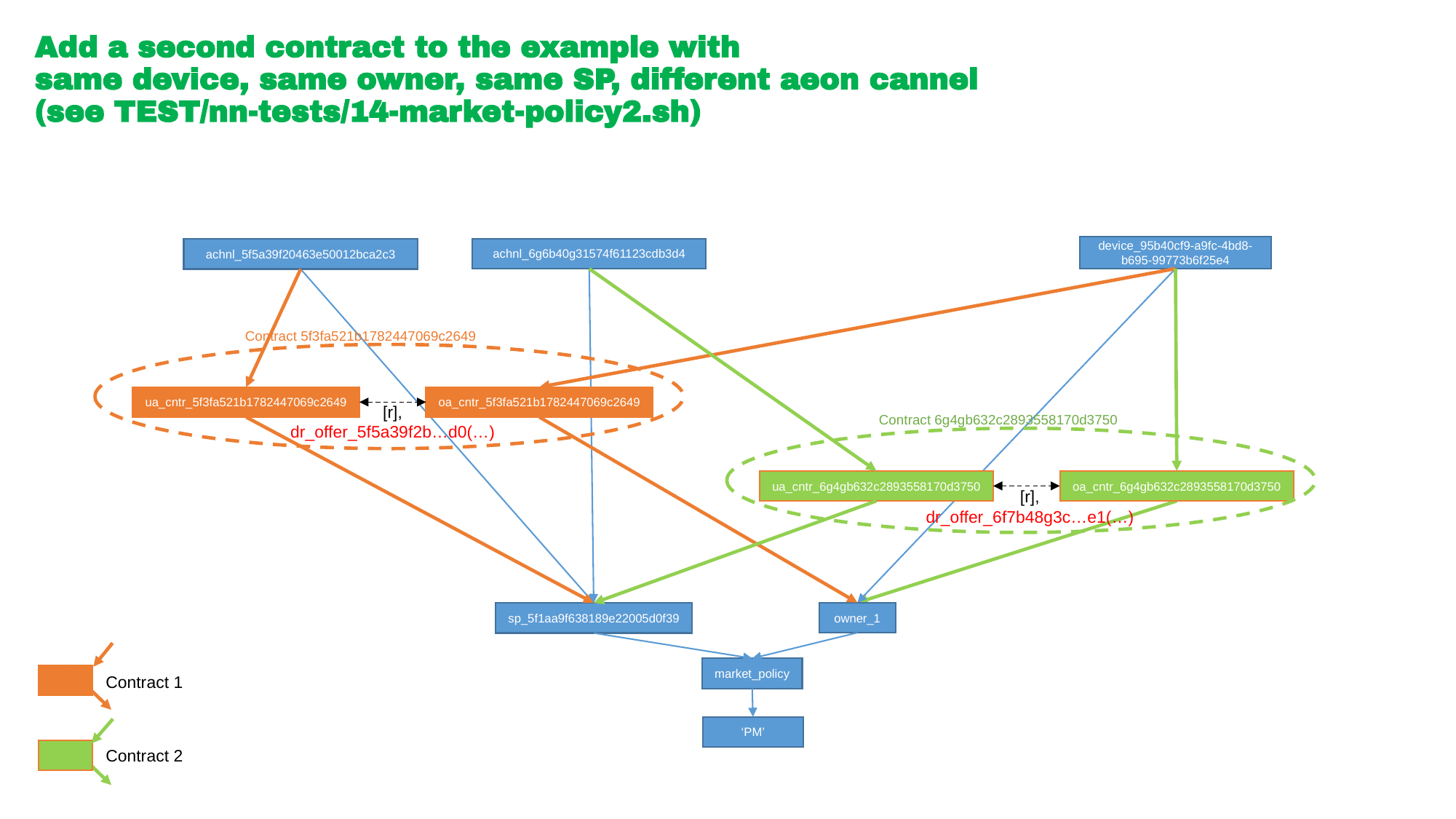

# Add a second contract to the example with same device, same owner, same SP, different aeon cannel (see TEST/nn-tests/14-market-policy2.sh)
device_95b40cf9-a9fc-4bd8-b695-99773b6f25e4
achnl_6g6b40g31574f61123cdb3d4
achnl_5f5a39f20463e50012bca2c3
Contract 5f3fa521b1782447069c2649

ua_cntr_5f3fa521b1782447069c2649
oa_cntr_5f3fa521b1782447069c2649
[r],
dr_offer_5f5a39f2b…d0(…)
Contract 6g4gb632c2893558170d3750

ua_cntr_6g4gb632c2893558170d3750
oa_cntr_6g4gb632c2893558170d3750
[r],
dr_offer_6f7b48g3c…e1(…)
owner_1
sp_5f1aa9f638189e22005d0f39
market_policy

Contract 1
‘PM’
Contract 2